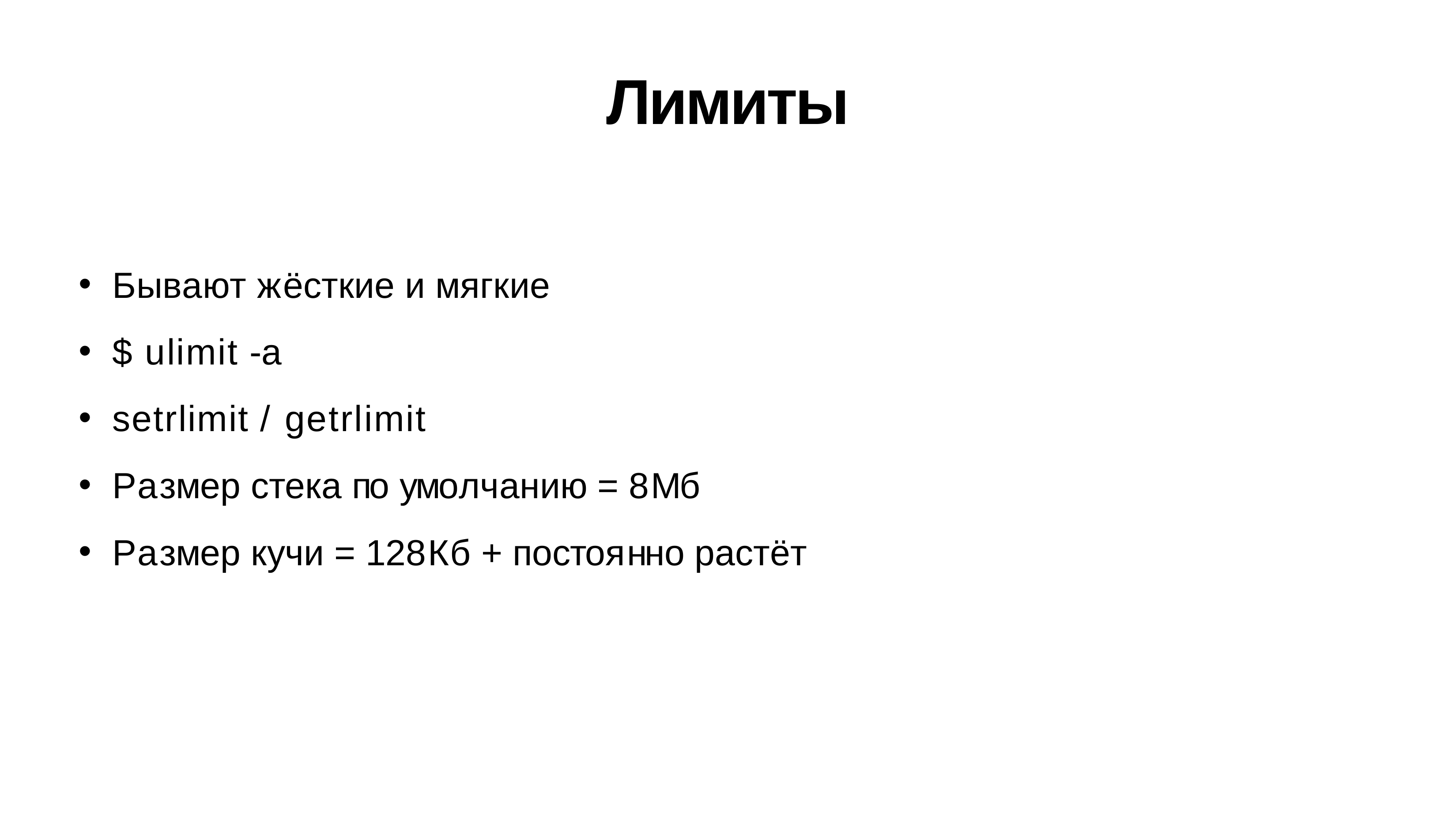

# Лимиты
Бывают жёсткие и мягкие
$ ulimit -a
setrlimit / getrlimit
Размер стека по умолчанию = 8Мб
Размер кучи = 128Кб + постоянно растёт